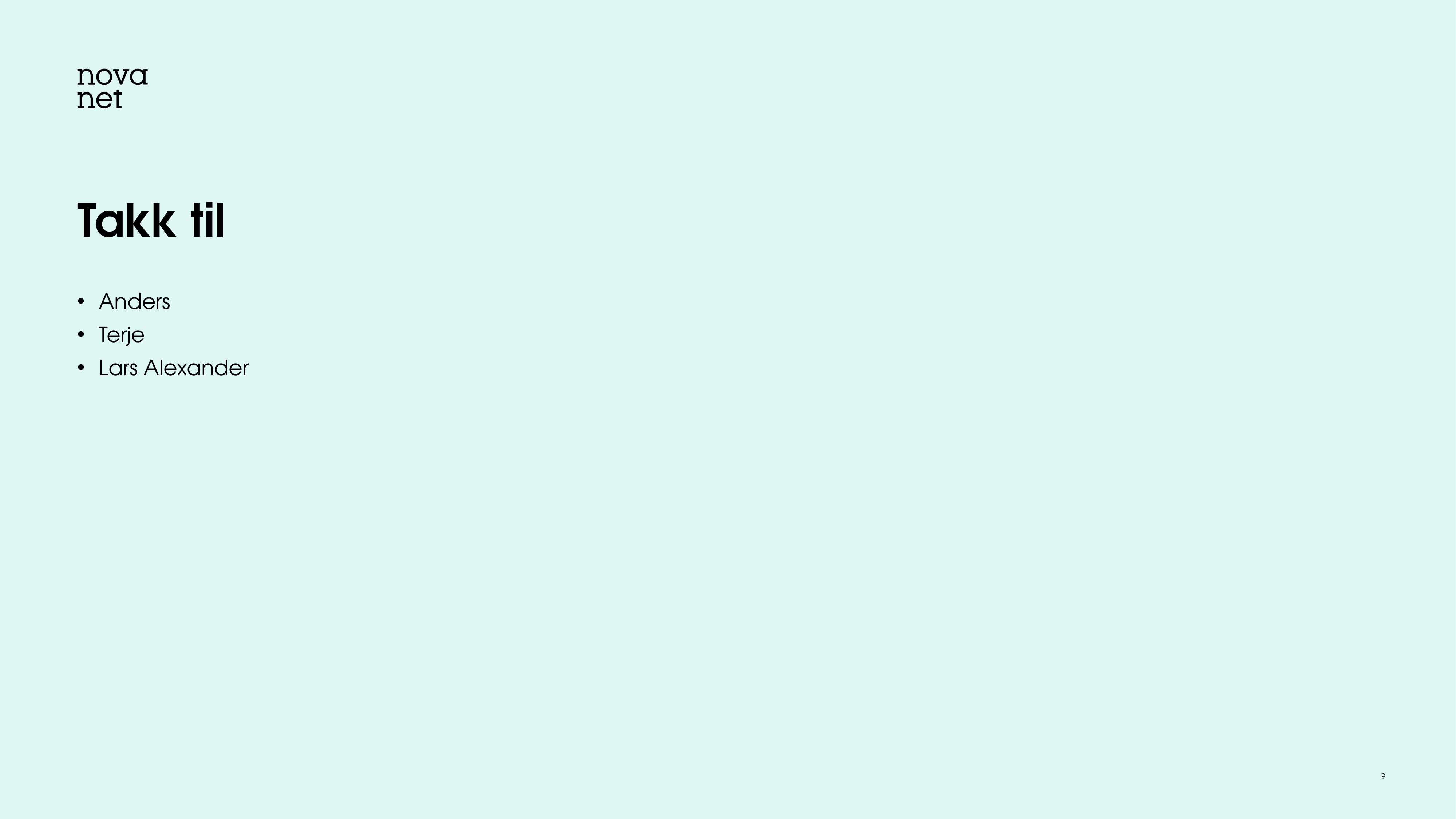

# Takk til
Anders
Terje
Lars Alexander

9